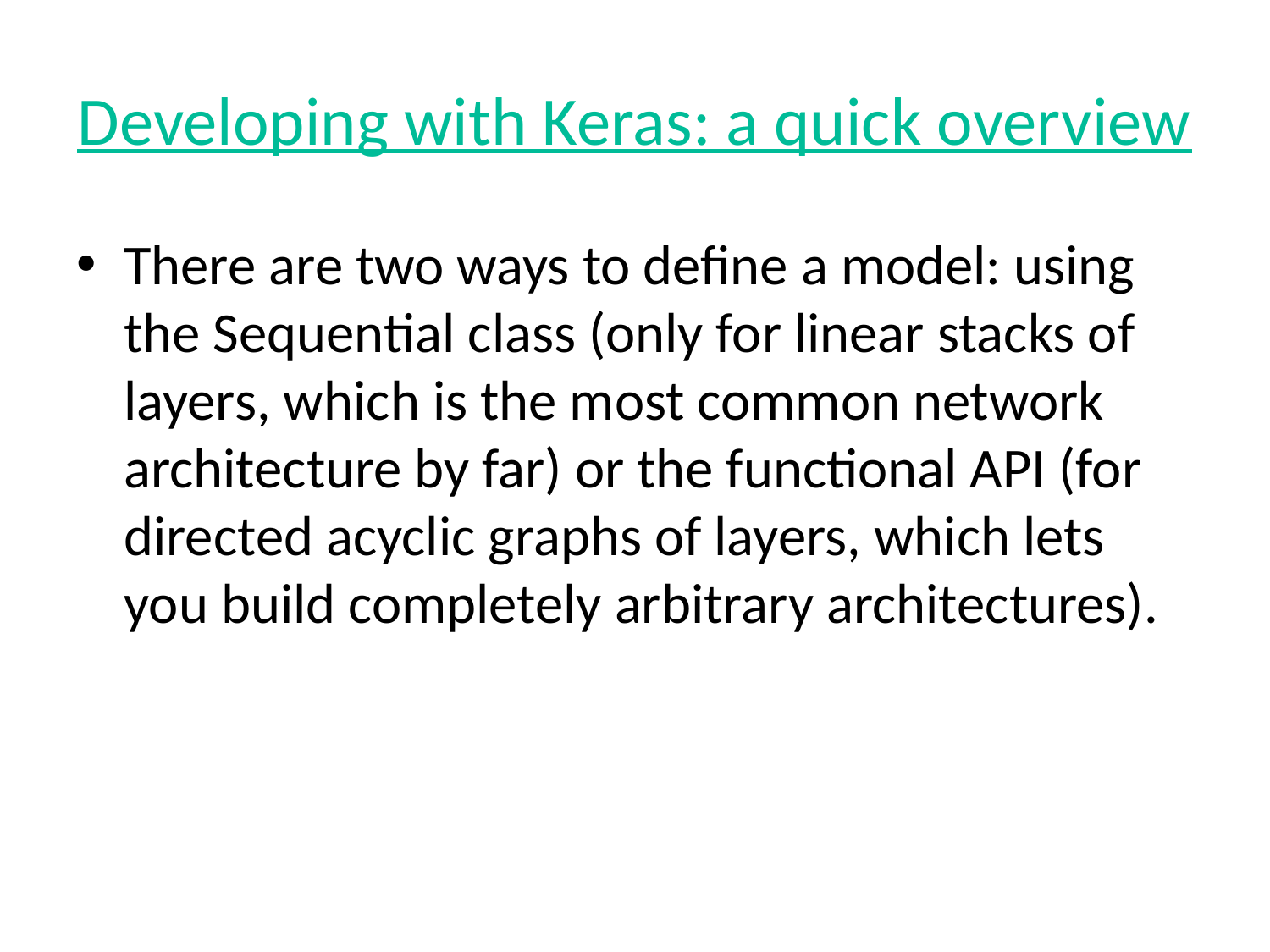

# Developing with Keras: a quick overview
There are two ways to define a model: using the Sequential class (only for linear stacks of layers, which is the most common network architecture by far) or the functional API (for directed acyclic graphs of layers, which lets you build completely arbitrary architectures).